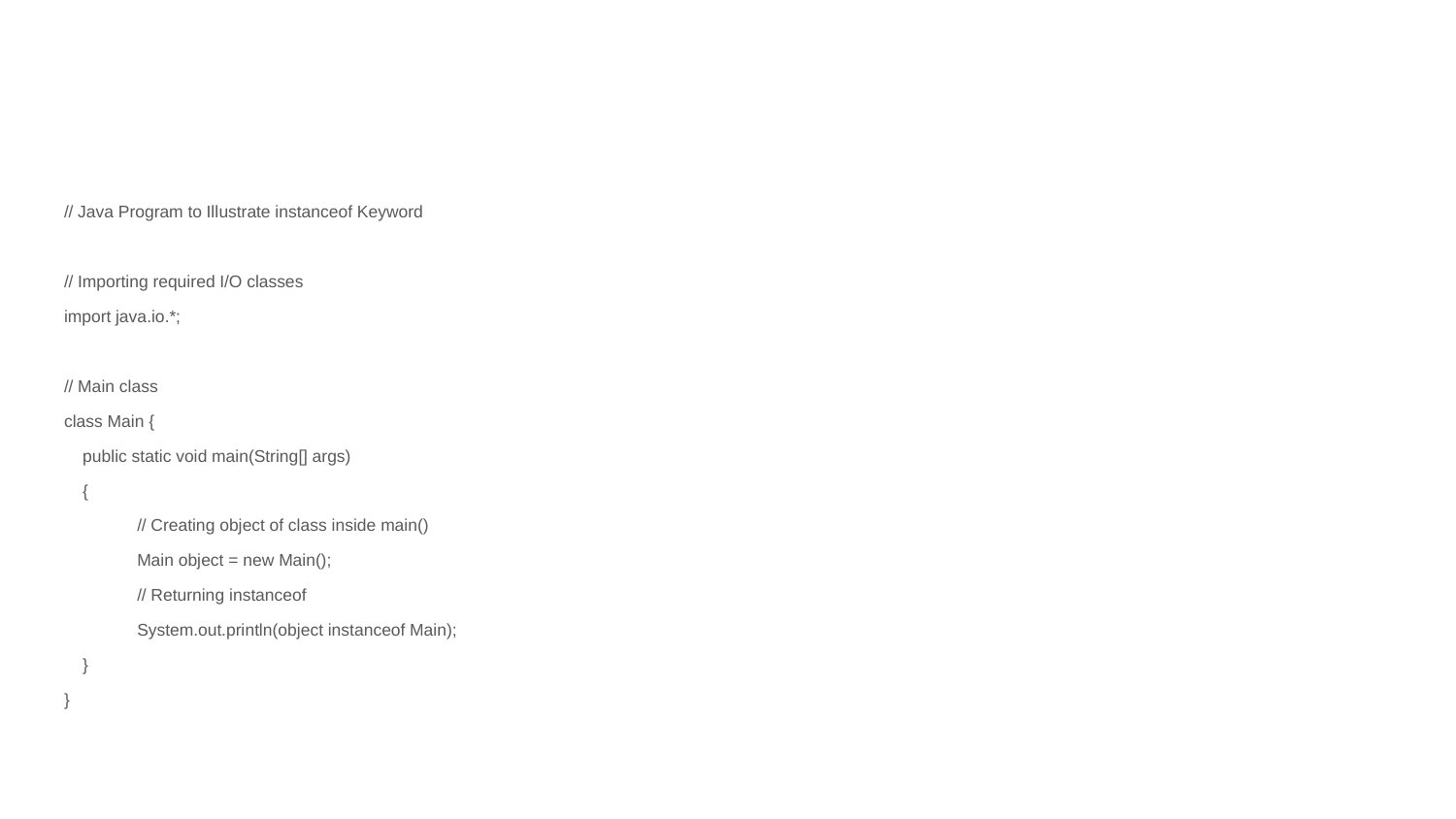

#
// Java Program to Illustrate instanceof Keyword

// Importing required I/O classes
import java.io.*;

// Main class
class Main {
    public static void main(String[] args)
    {
   	 // Creating object of class inside main()
   	 Main object = new Main();
   	 // Returning instanceof
   	 System.out.println(object instanceof Main);
    }
}